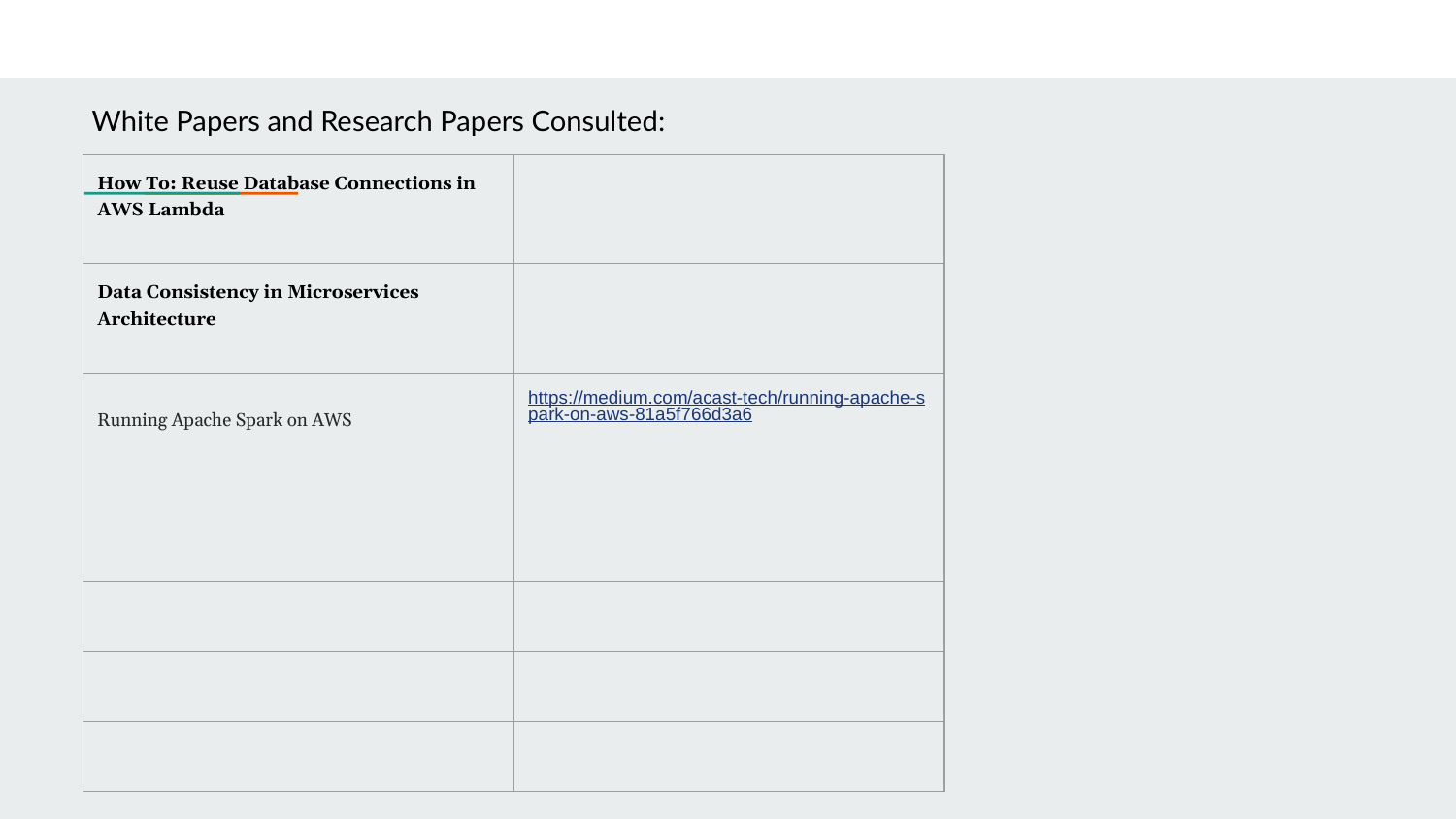

White Papers and Research Papers Consulted:

| How To: Reuse Database Connections in AWS Lambda |  |
| --- | --- |
| Data Consistency in Microservices Architecture |  |
| Running Apache Spark on AWS | https://medium.com/acast-tech/running-apache-spark-on-aws-81a5f766d3a6 |
|  |  |
|  |  |
|  |  |